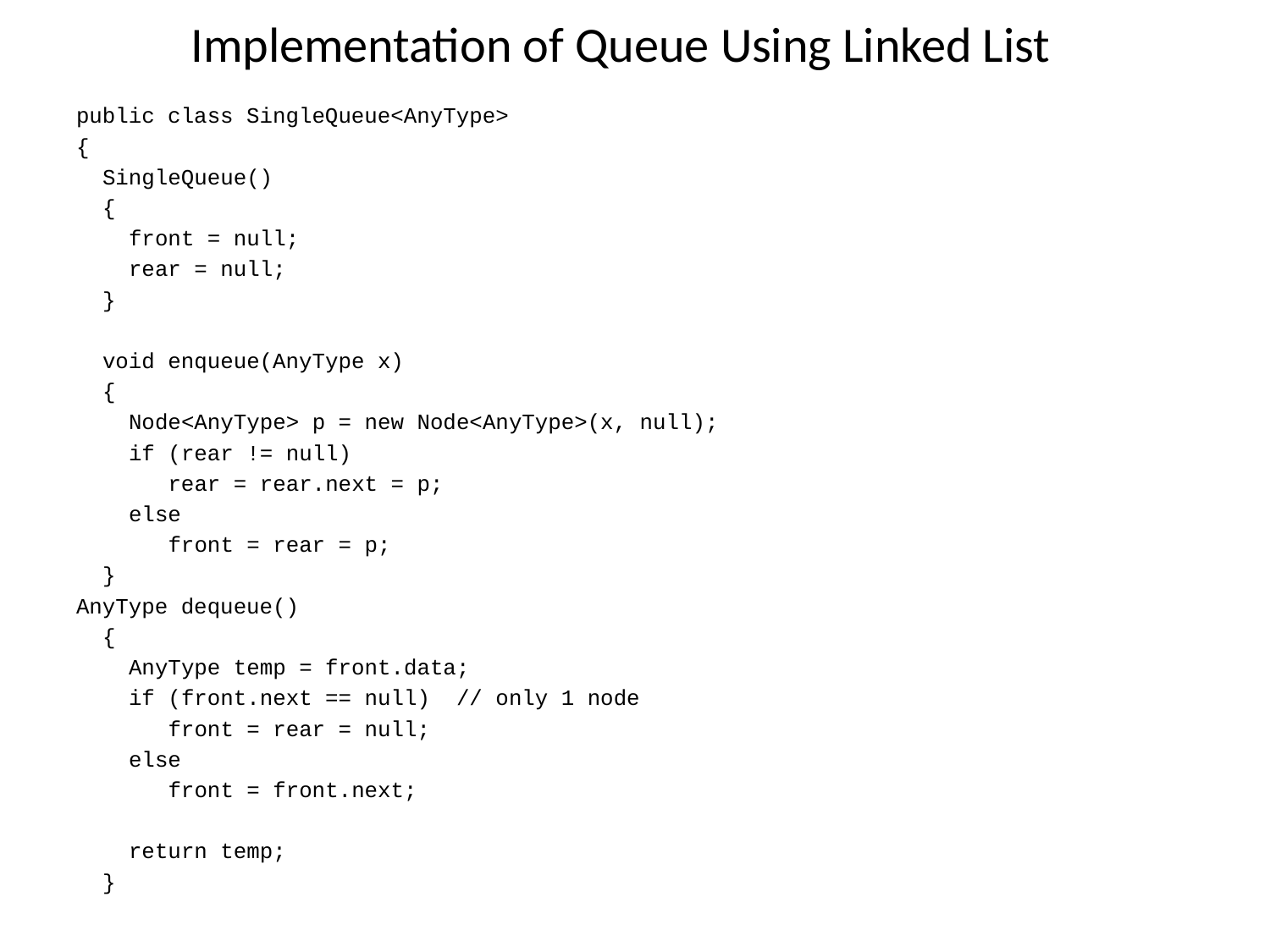

# Implementation of Queue Using Linked List
public class SingleQueue<AnyType>
{
  SingleQueue()
  {
    front = null;
    rear = null;
  }

  void enqueue(AnyType x)
  {
    Node<AnyType> p = new Node<AnyType>(x, null);
    if (rear != null)
       rear = rear.next = p;
    else
       front = rear = p;
  }
AnyType dequeue()
  {
    AnyType temp = front.data;
    if (front.next == null)  // only 1 node
       front = rear = null;
    else
       front = front.next;

    return temp;
  }